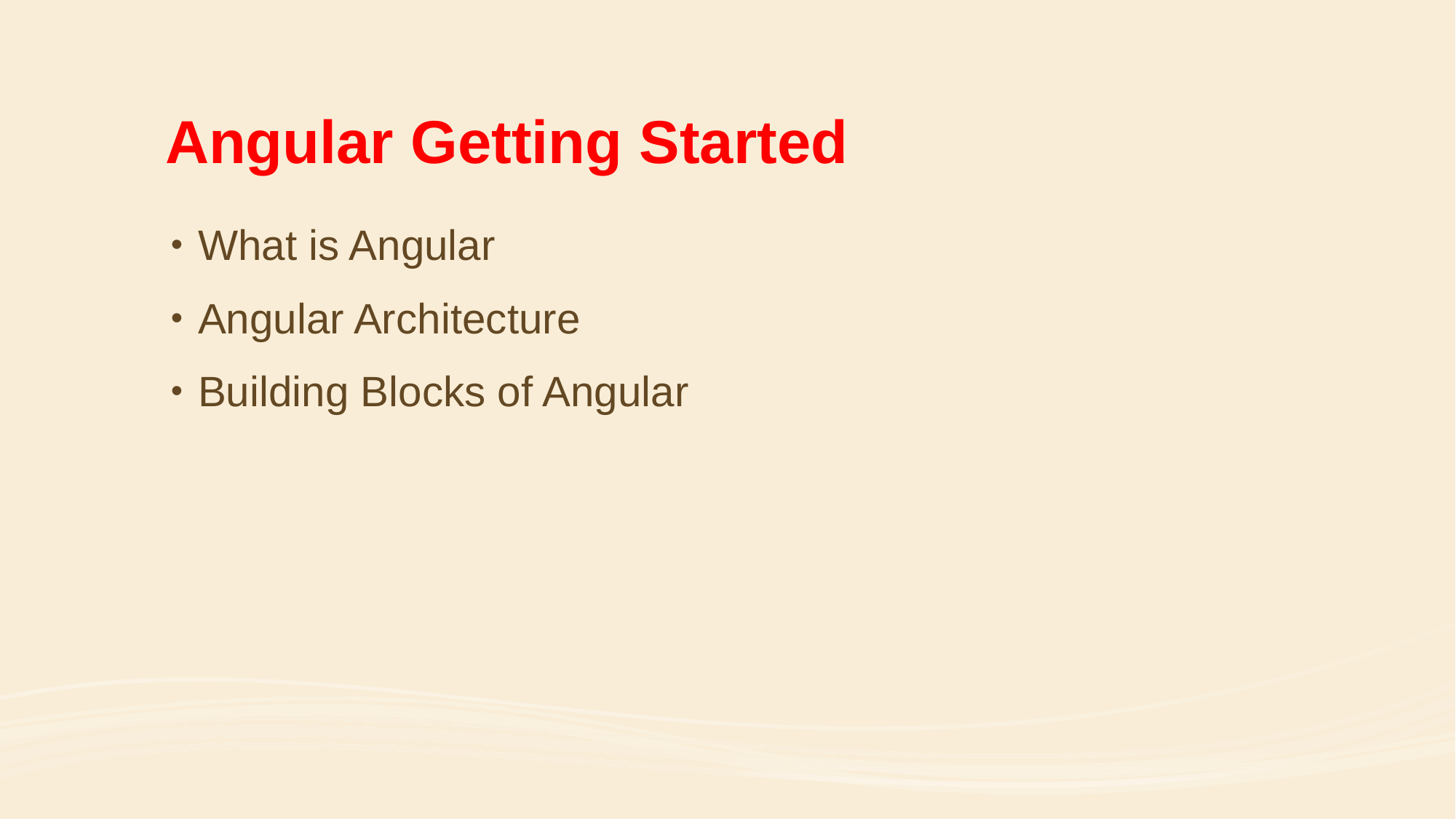

# Angular Getting Started
What is Angular
Angular Architecture
Building Blocks of Angular